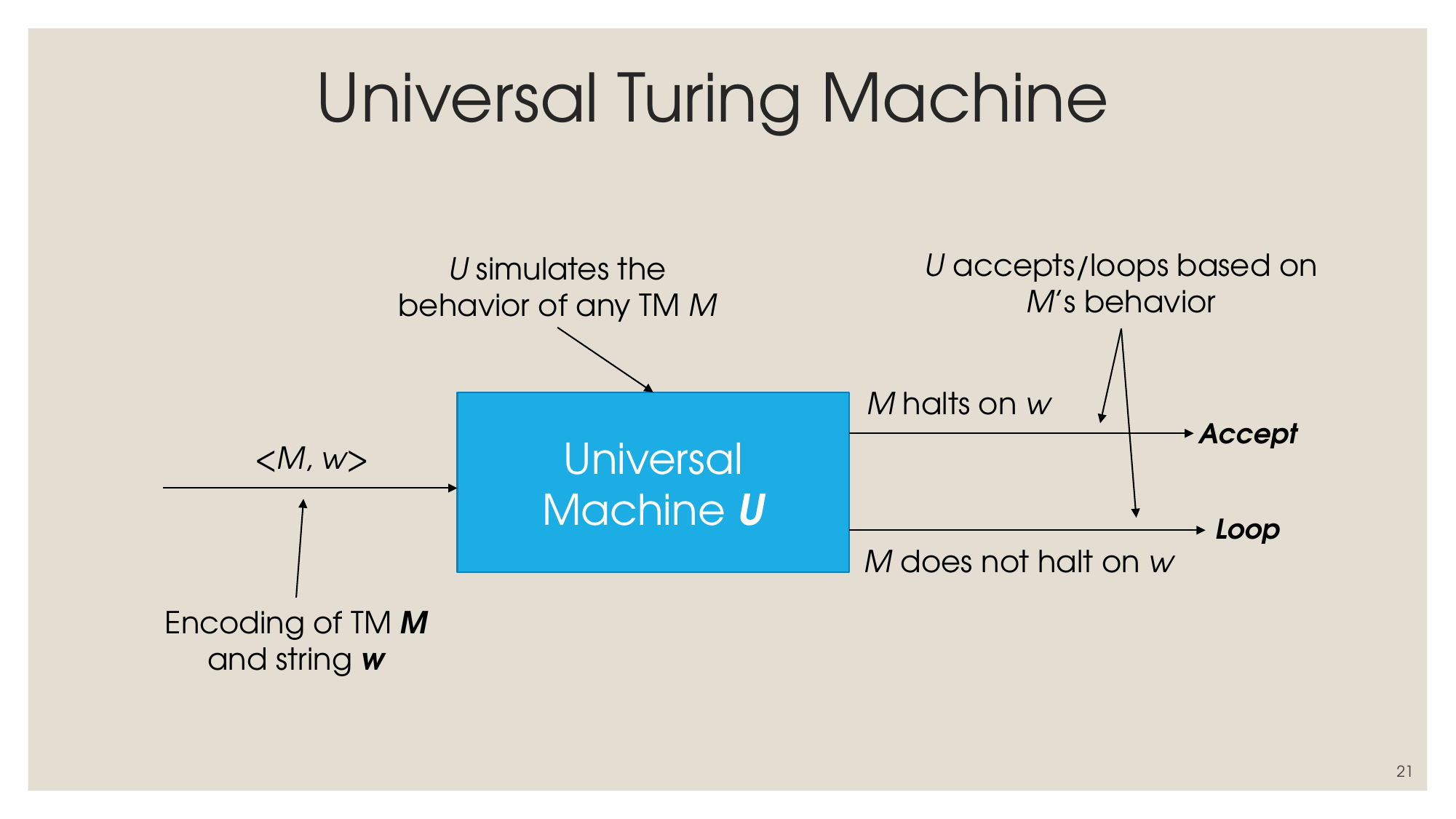

# Universal Turing Machine

U accepts/loops based on M’s behavior
U simulates the behavior of any TM M
M halts on w
Universal Machine U
Accept
<M, w>
Loop
M does not halt on w
Encoding of TM M and string w
21